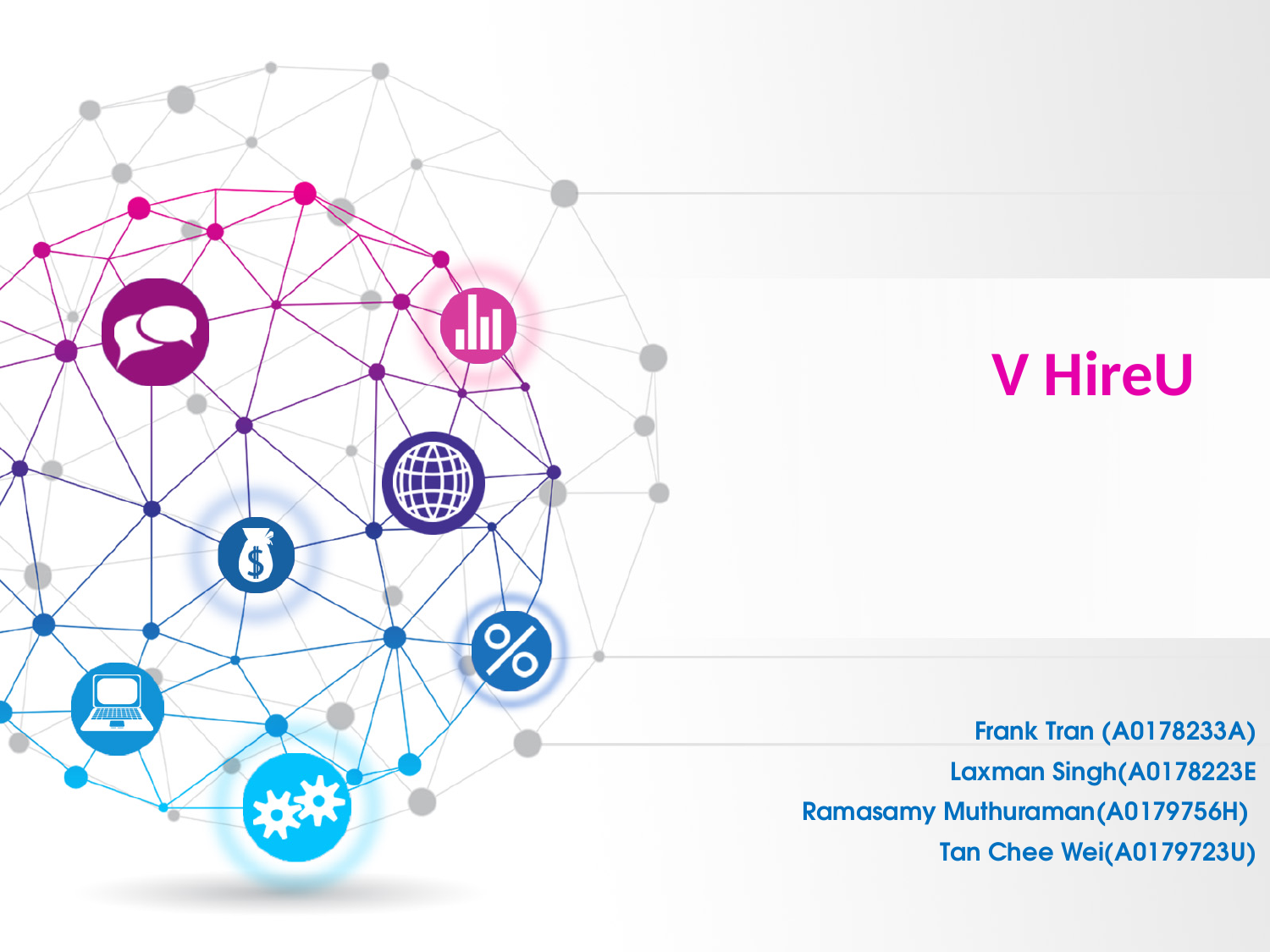

# V HireU
Frank Tran (A0178233A)
Laxman Singh(A0178223E
Ramasamy Muthuraman(A0179756H)
Tan Chee Wei(A0179723U)